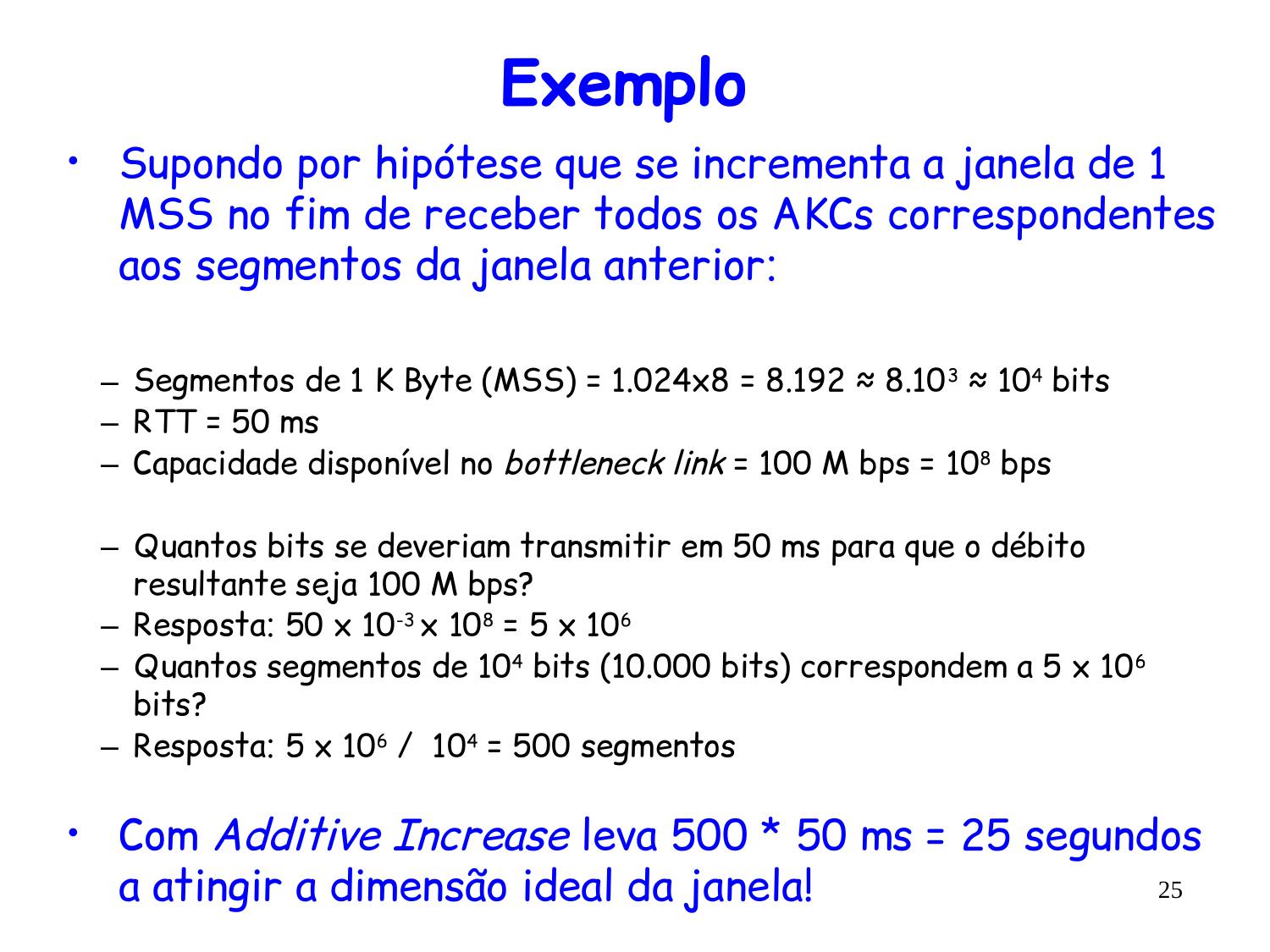

# Exemplo

Supondo por hipótese que se incrementa a janela de 1 MSS no fim de receber todos os AKCs correspondentes aos segmentos da janela anterior:

Segmentos de 1 K Byte (MSS) = 1.024x8 = 8.192 ≈ 8.103 ≈ 104 bits
RTT = 50 ms
Capacidade disponível no bottleneck link = 100 M bps = 108 bps

Quantos bits se deveriam transmitir em 50 ms para que o débito resultante seja 100 M bps?
Resposta: 50 x 10-3 x 108 = 5 x 106
Quantos segmentos de 104 bits (10.000 bits) correspondem a 5 x 106 bits?
Resposta: 5 x 106 /  104 = 500 segmentos

Com Additive Increase leva 500 * 50 ms = 25 segundos a atingir a dimensão ideal da janela!
25